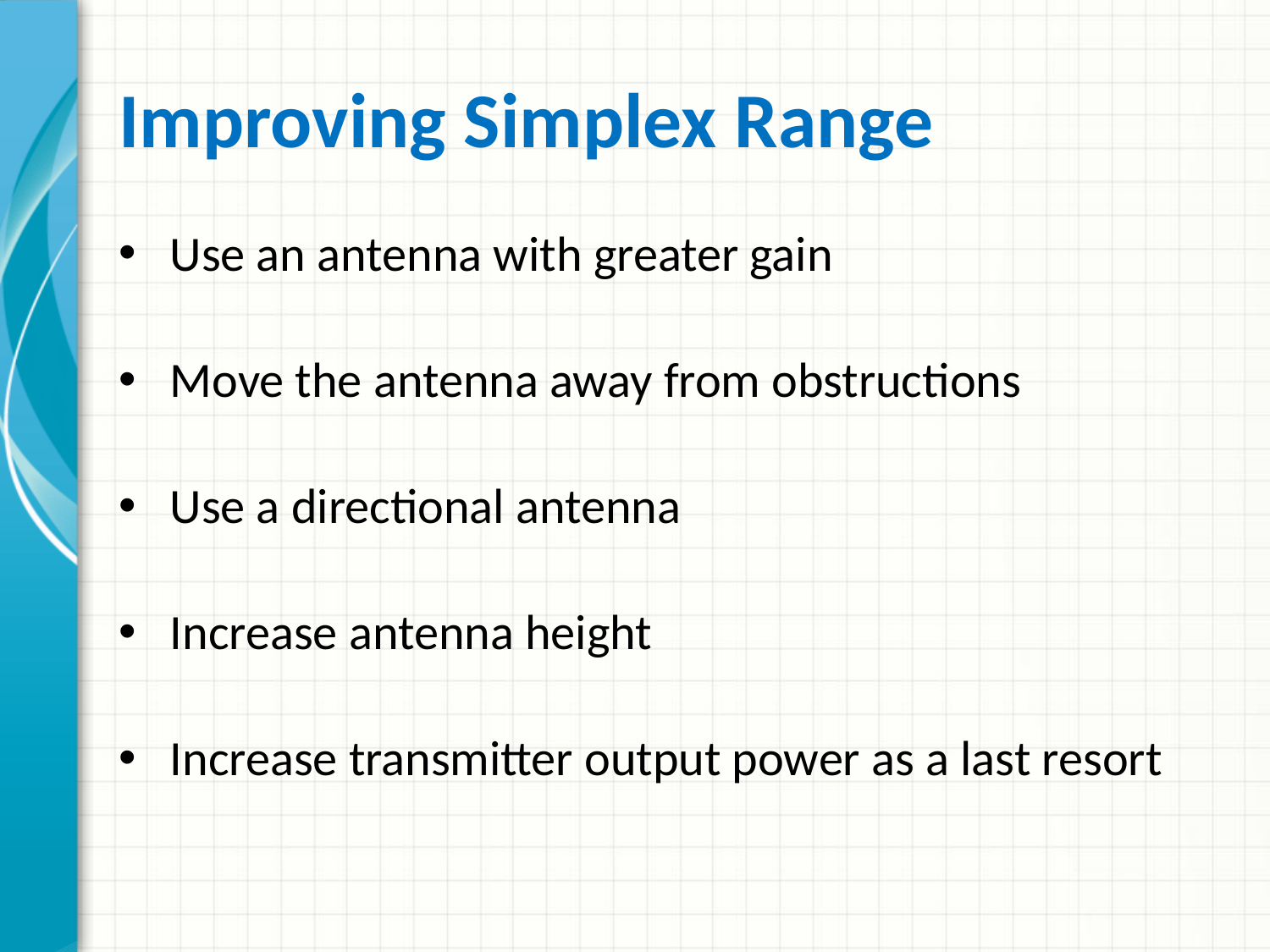

# Improving Simplex Range
Use an antenna with greater gain

Move the antenna away from obstructions

Use a directional antenna

Increase antenna height

Increase transmitter output power as a last resort